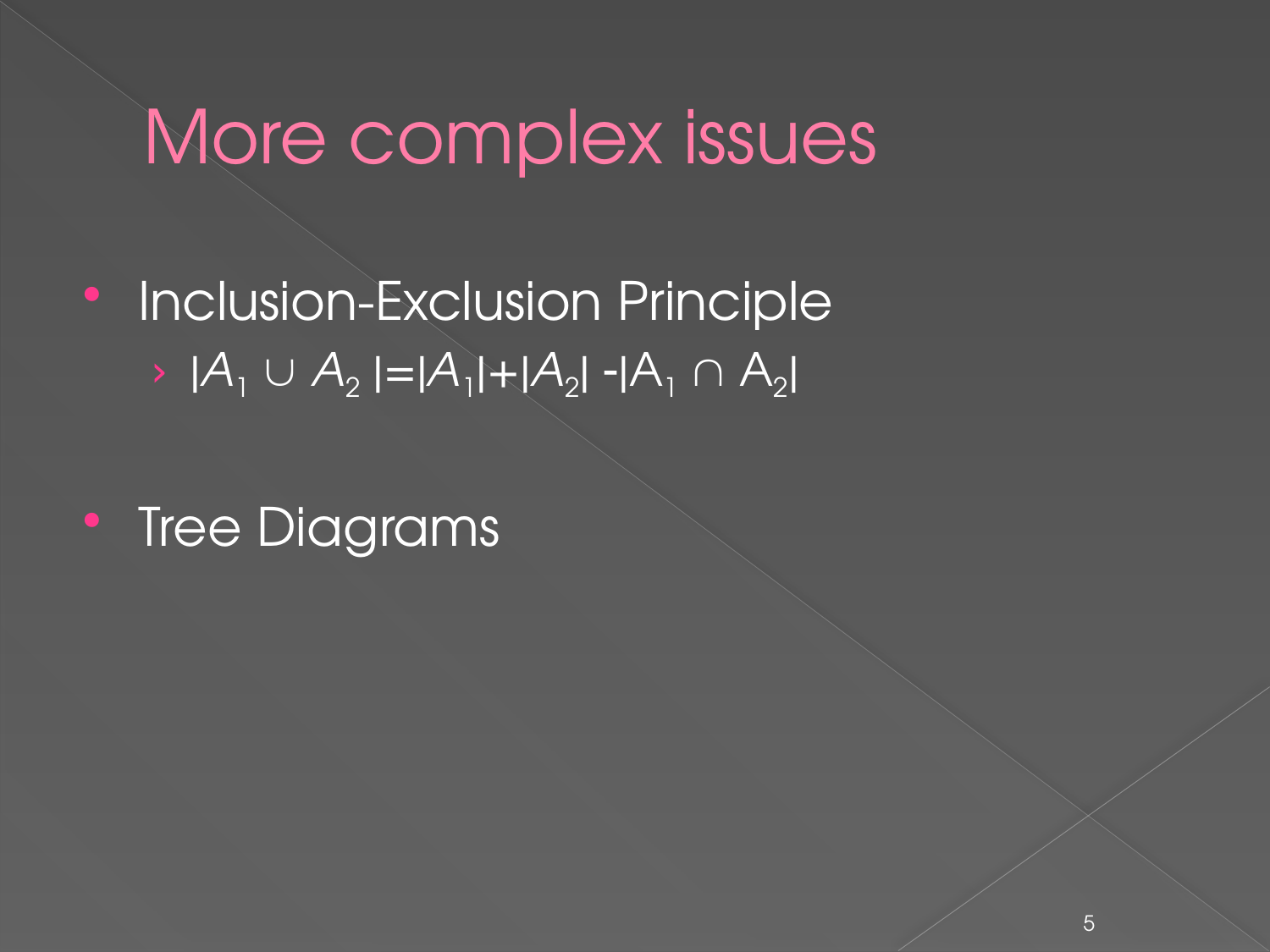

# More complex issues
Inclusion-Exclusion Principle
|A1 ∪ A2 |=|A1|+|A2| −|A1 ∩ A2|

Tree Diagrams

5